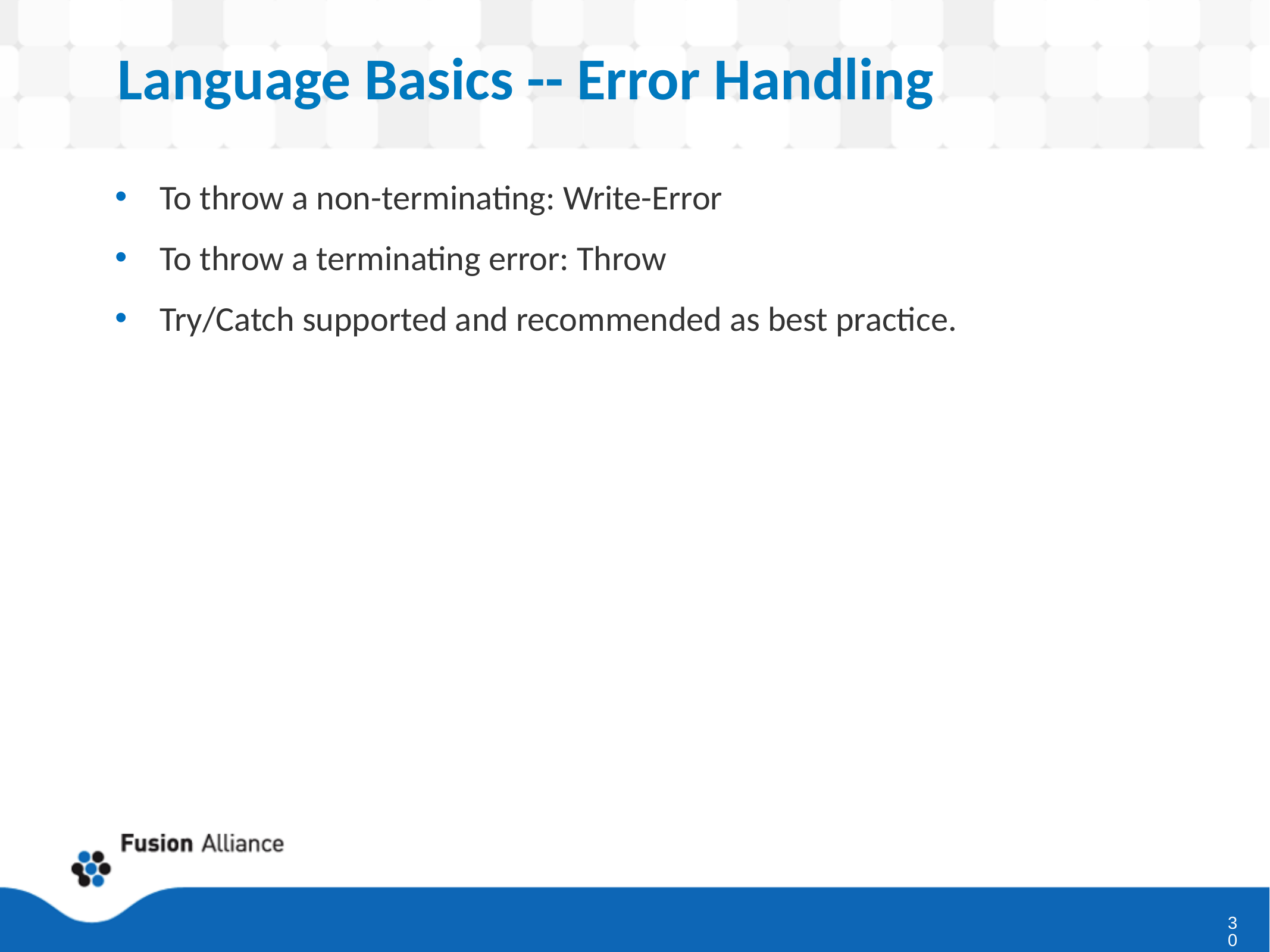

# Language Basics -- Error Handling
To throw a non-terminating: Write-Error
To throw a terminating error: Throw
Try/Catch supported and recommended as best practice.

30